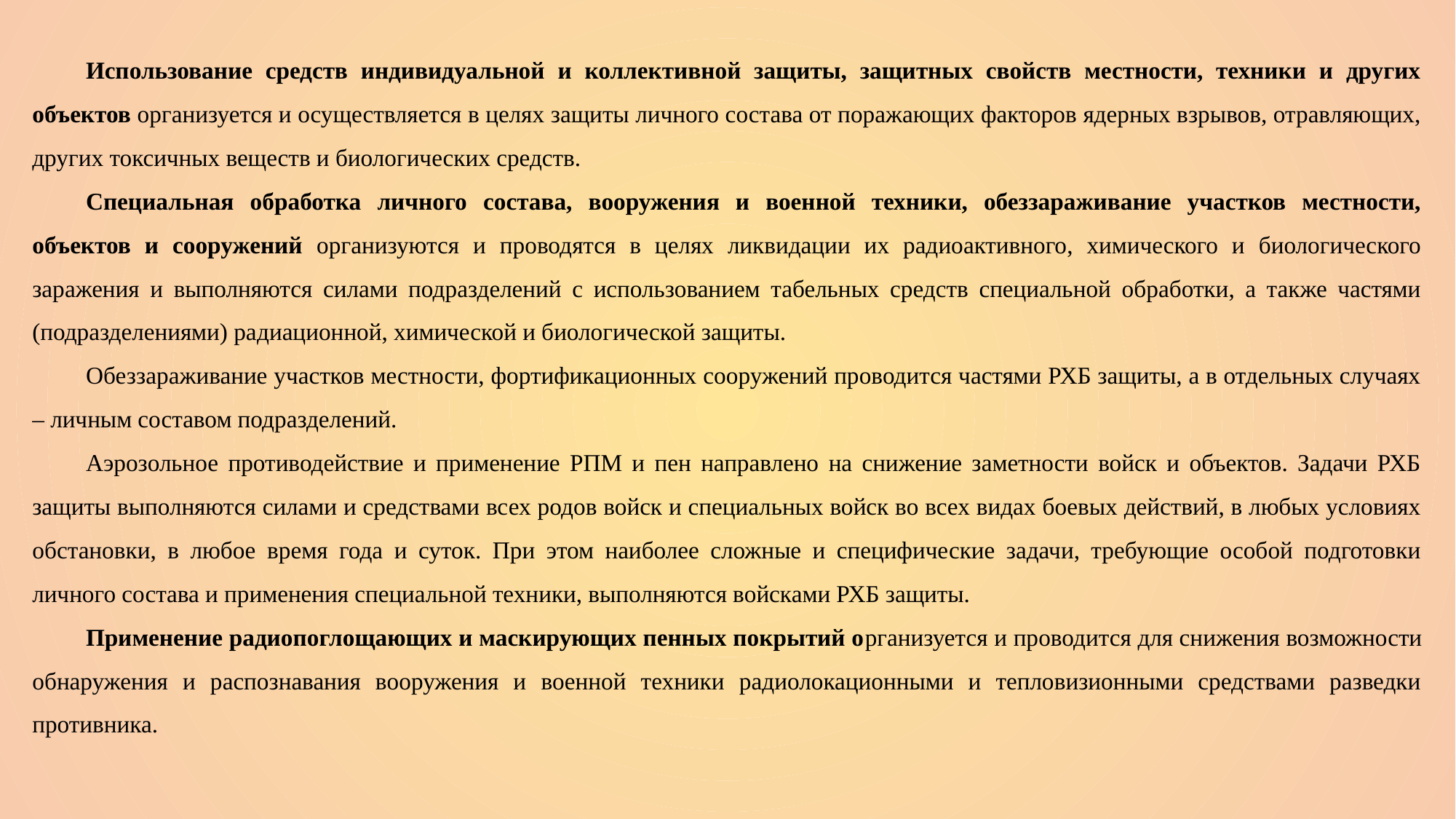

Использование средств индивидуальной и коллективной защиты, защитных свойств местности, техники и других объектов организуется и осуществляется в целях защиты личного состава от поражающих факторов ядерных взрывов, отравляющих, других токсичных веществ и биологических средств.
Специальная обработка личного состава, вооружения и военной техники, обеззараживание участков местности, объектов и сооружений организуются и проводятся в целях ликвидации их радиоактивного, химического и биологического заражения и выполняются силами подразделений с использованием табельных средств специальной обработки, а также частями (подразделениями) ра­диационной, химической и биологической защиты.
Обеззараживание участков местности, фортификационных сооружений проводится частями РХБ защиты, а в отдельных случаях – личным составом подразделений.
Аэрозольное противодействие и применение РПМ и пен направлено на снижение заметности войск и объектов. Задачи РХБ защиты выполняются силами и средствами всех родов войск и специальных войск во всех видах боевых действий, в любых условиях обстановки, в любое время года и суток. При этом наиболее сложные и специфические задачи, требующие особой подготовки личного состава и применения специальной техники, выполняются войсками РХБ защиты.
Применение радиопоглощающих и маскирующих пенных покрытий организуется и проводится для снижения возможности обнаружения и распознавания вооружения и военной техники радиолокационными и тепловизионными средствами разведки противника.